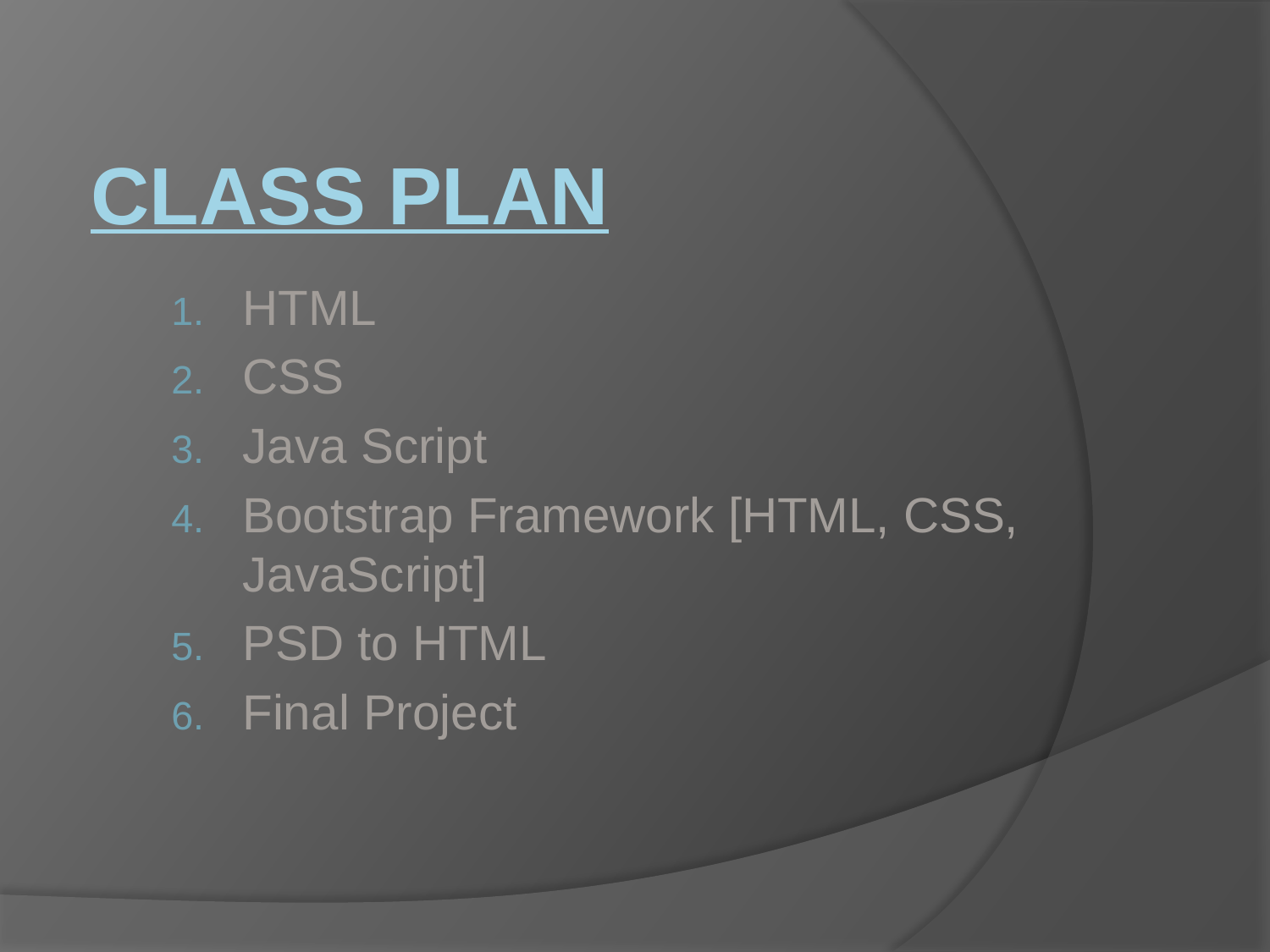

# Class Plan
HTML
CSS
Java Script
Bootstrap Framework [HTML, CSS, JavaScript]
PSD to HTML
Final Project